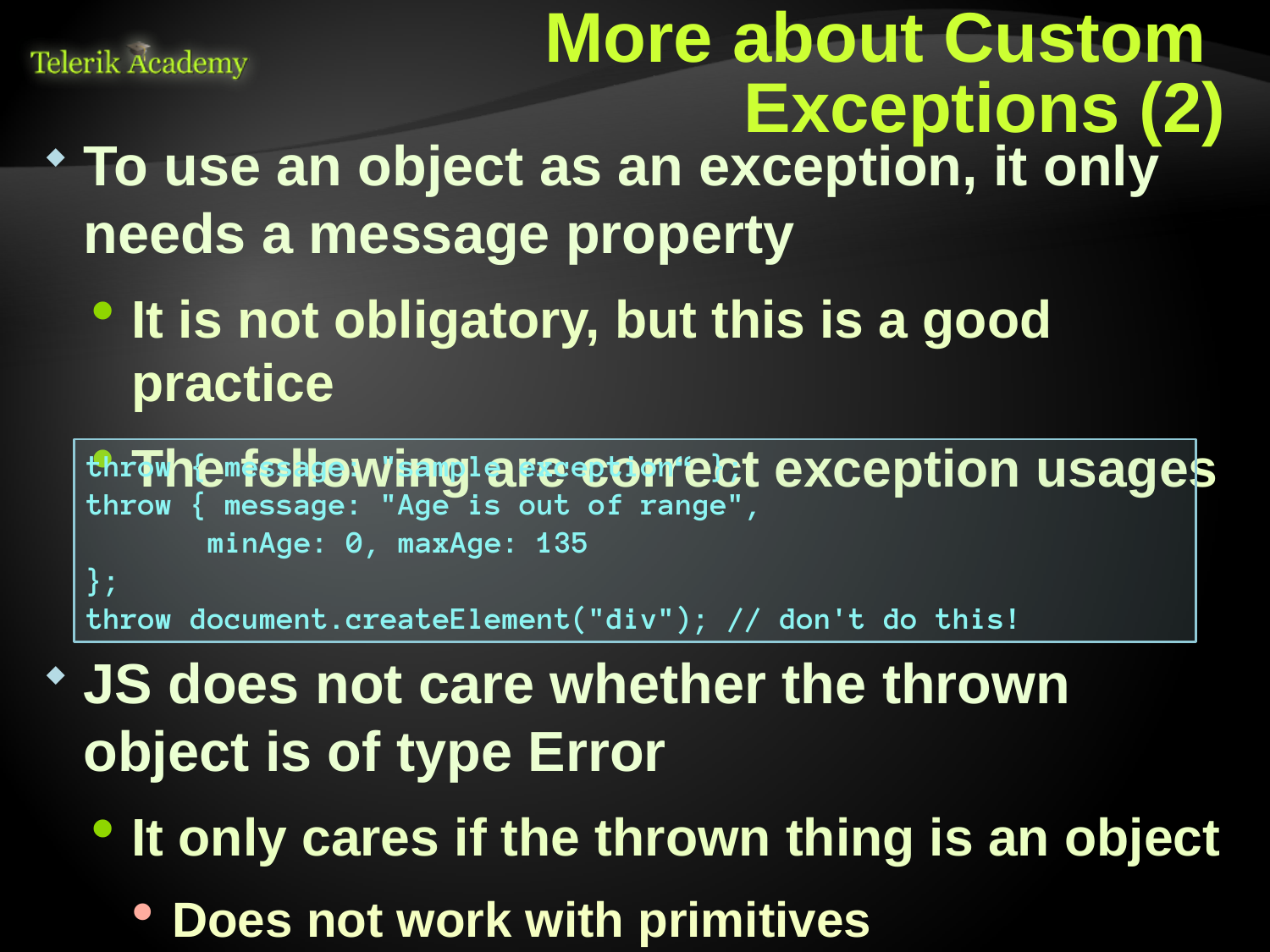

# More about Custom Exceptions (2)
To use an object as an exception, it only needs a message property
It is not obligatory, but this is a good practice
The following are correct exception usages
throw { message: "sample exception“ };
throw { message: "Age is out of range",
       minAge: 0, maxAge: 135
};
throw document.createElement("div"); // don't do this!
JS does not care whether the thrown object is of type Error
It only cares if the thrown thing is an object
Does not work with primitives